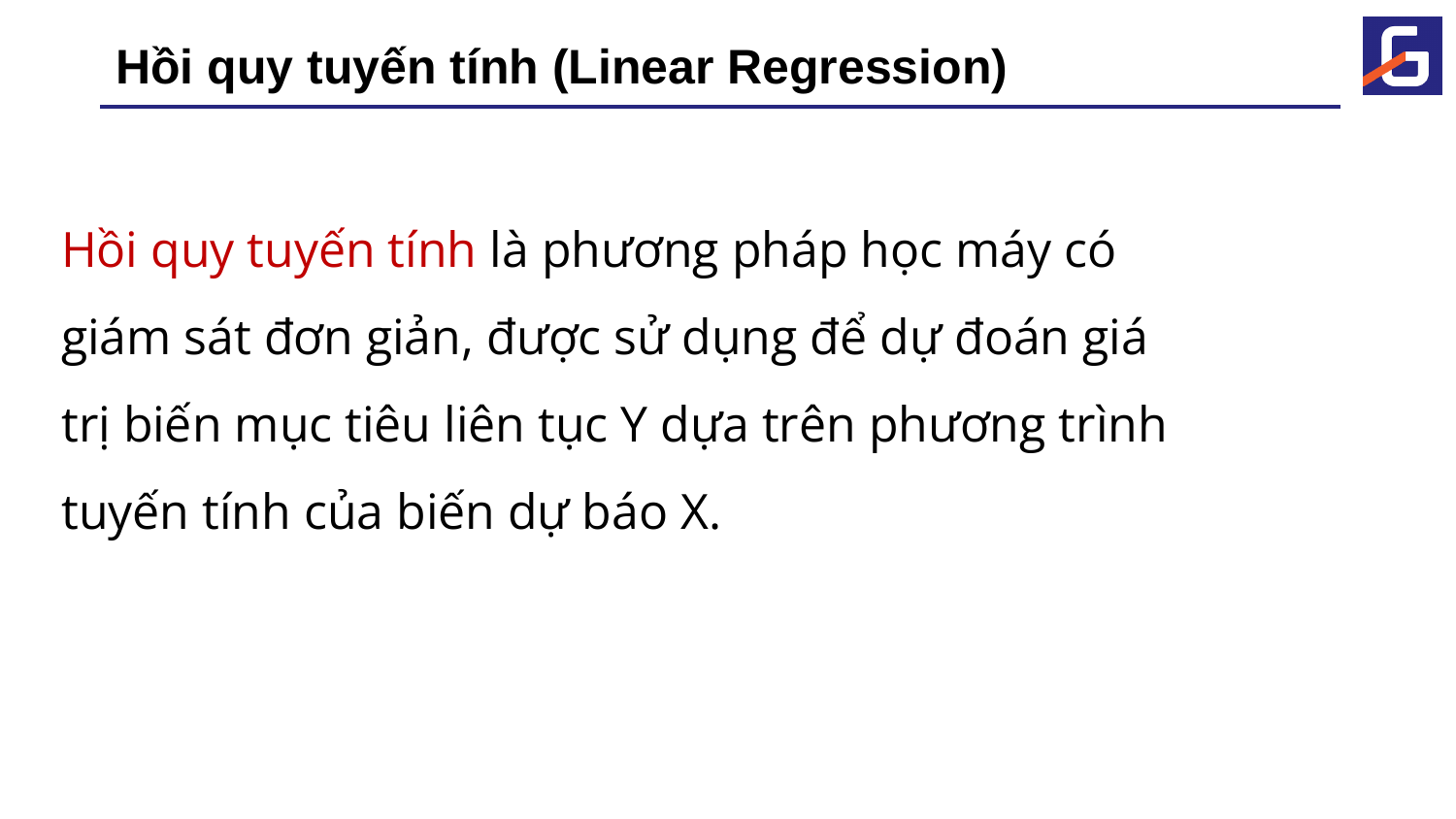

# Hồi quy tuyến tính (Linear Regression)
Hồi quy tuyến tính là phương pháp học máy có giám sát đơn giản, được sử dụng để dự đoán giá trị biến mục tiêu liên tục Y dựa trên phương trình tuyến tính của biến dự báo X.